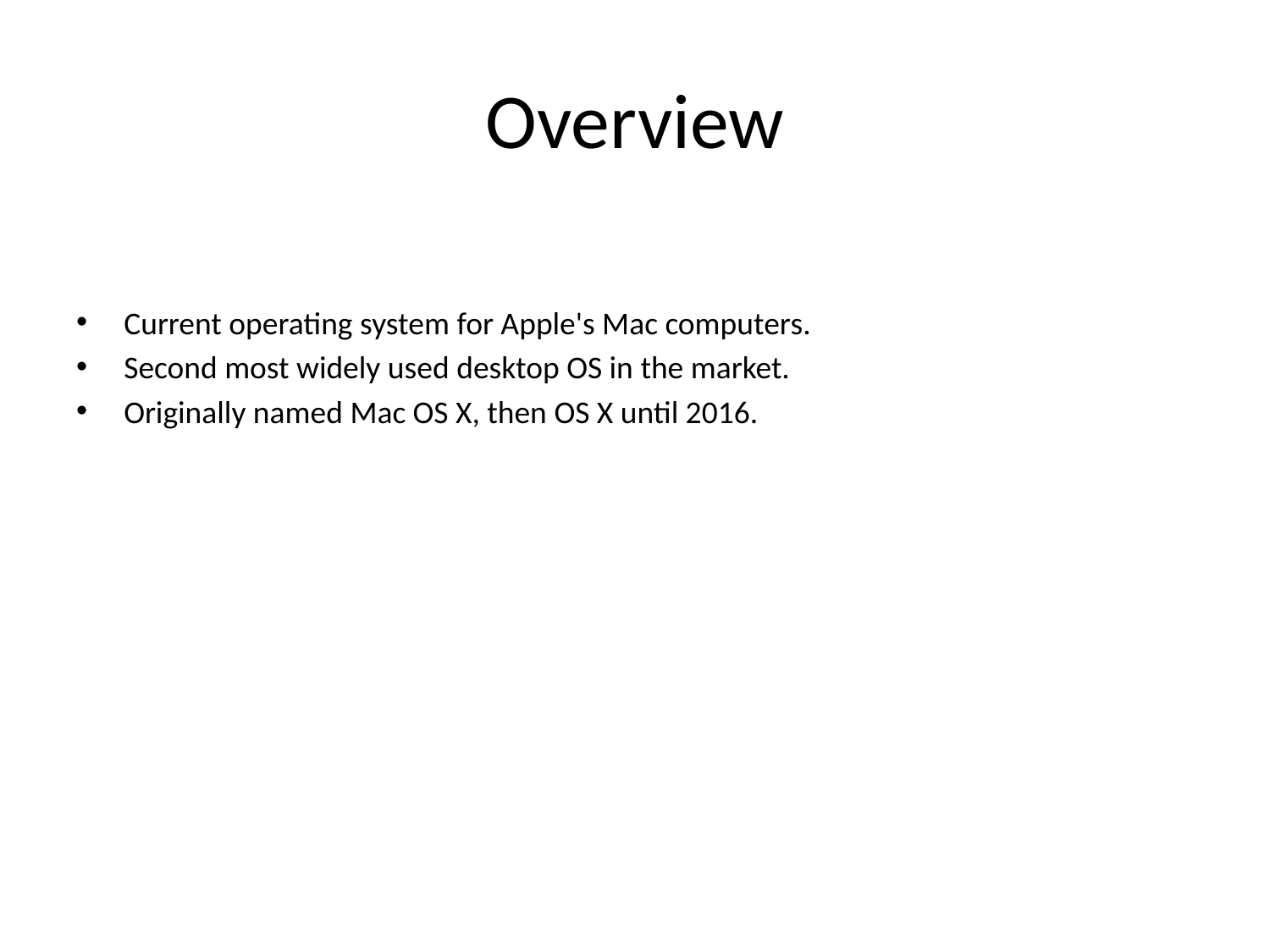

# Overview

Current operating system for Apple's Mac computers.
Second most widely used desktop OS in the market.
Originally named Mac OS X, then OS X until 2016.